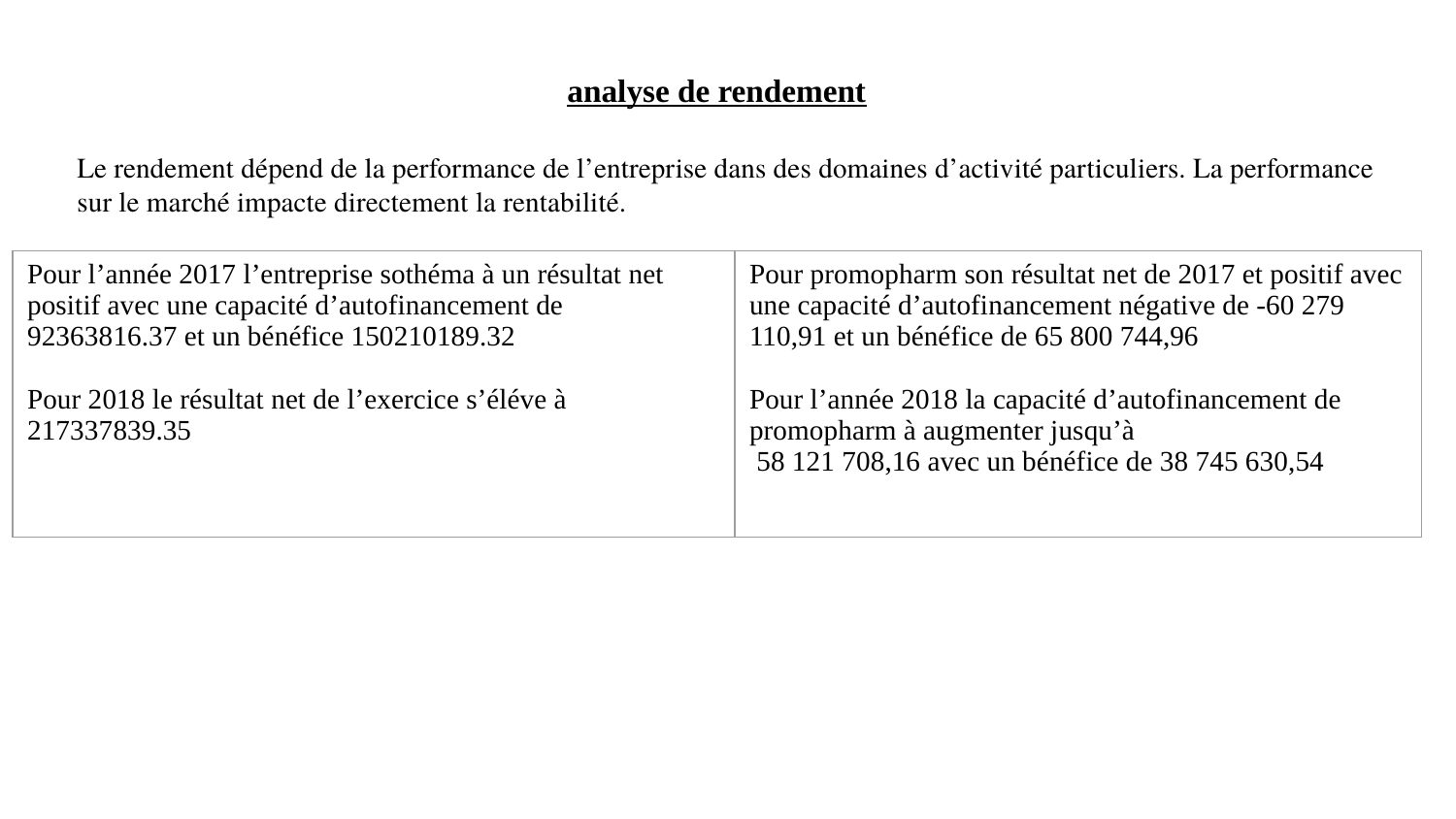

analyse de rendement
Le rendement dépend de la performance de l’entreprise dans des domaines d’activité particuliers. La performance sur le marché impacte directement la rentabilité.
| Pour l’année 2017 l’entreprise sothéma à un résultat net positif avec une capacité d’autofinancement de 92363816.37 et un bénéfice 150210189.32 Pour 2018 le résultat net de l’exercice s’éléve à 217337839.35 | Pour promopharm son résultat net de 2017 et positif avec une capacité d’autofinancement négative de -60 279 110,91 et un bénéfice de 65 800 744,96 Pour l’année 2018 la capacité d’autofinancement de promopharm à augmenter jusqu’à 58 121 708,16 avec un bénéfice de 38 745 630,54 |
| --- | --- |